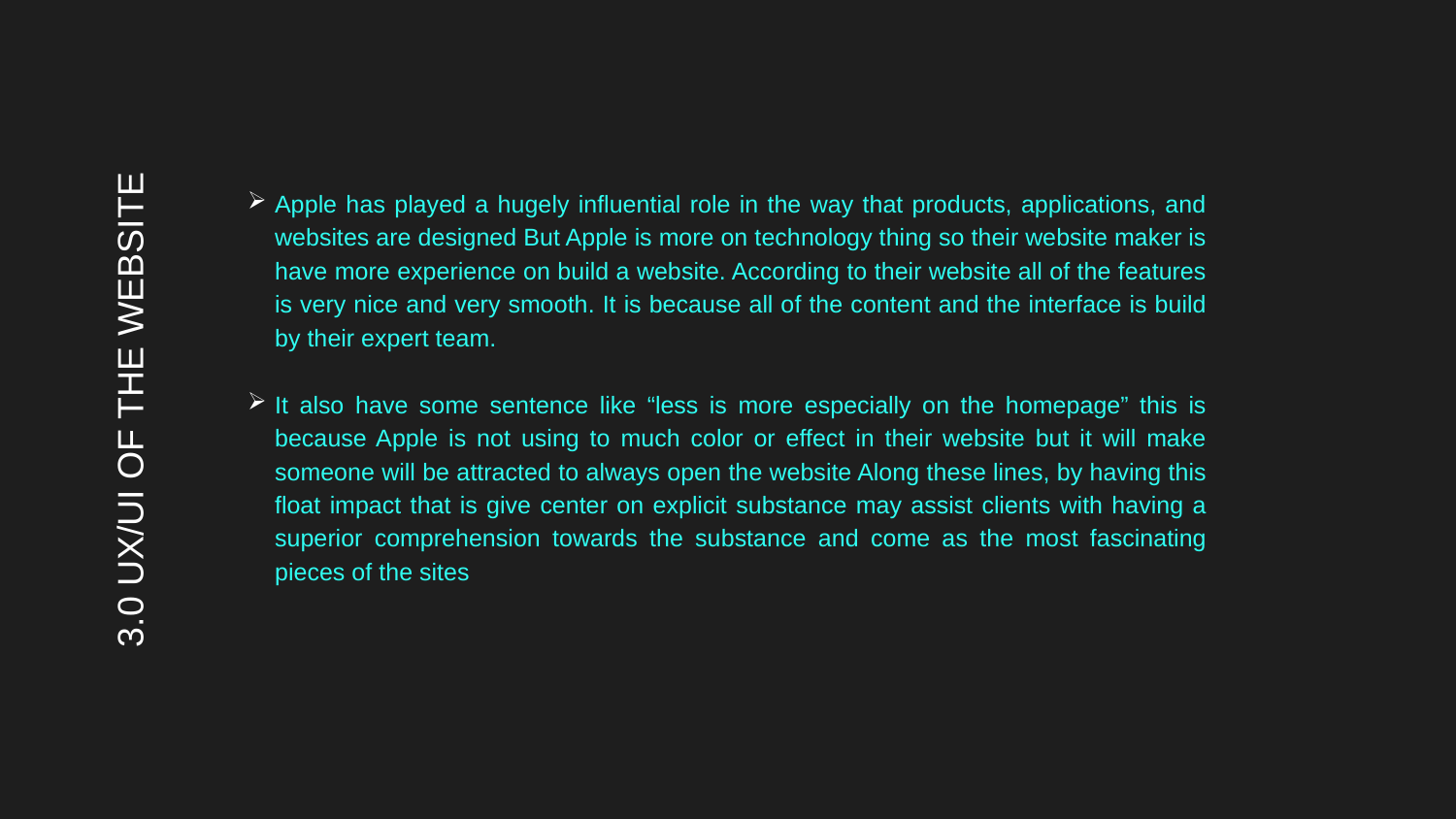

Apple has played a hugely influential role in the way that products, applications, and websites are designed But Apple is more on technology thing so their website maker is have more experience on build a website. According to their website all of the features is very nice and very smooth. It is because all of the content and the interface is build by their expert team.

It also have some sentence like “less is more especially on the homepage” this is because Apple is not using to much color or effect in their website but it will make someone will be attracted to always open the website Along these lines, by having this float impact that is give center on explicit substance may assist clients with having a superior comprehension towards the substance and come as the most fascinating pieces of the sites

# 3.0 UX/UI OF THE WEBSITE